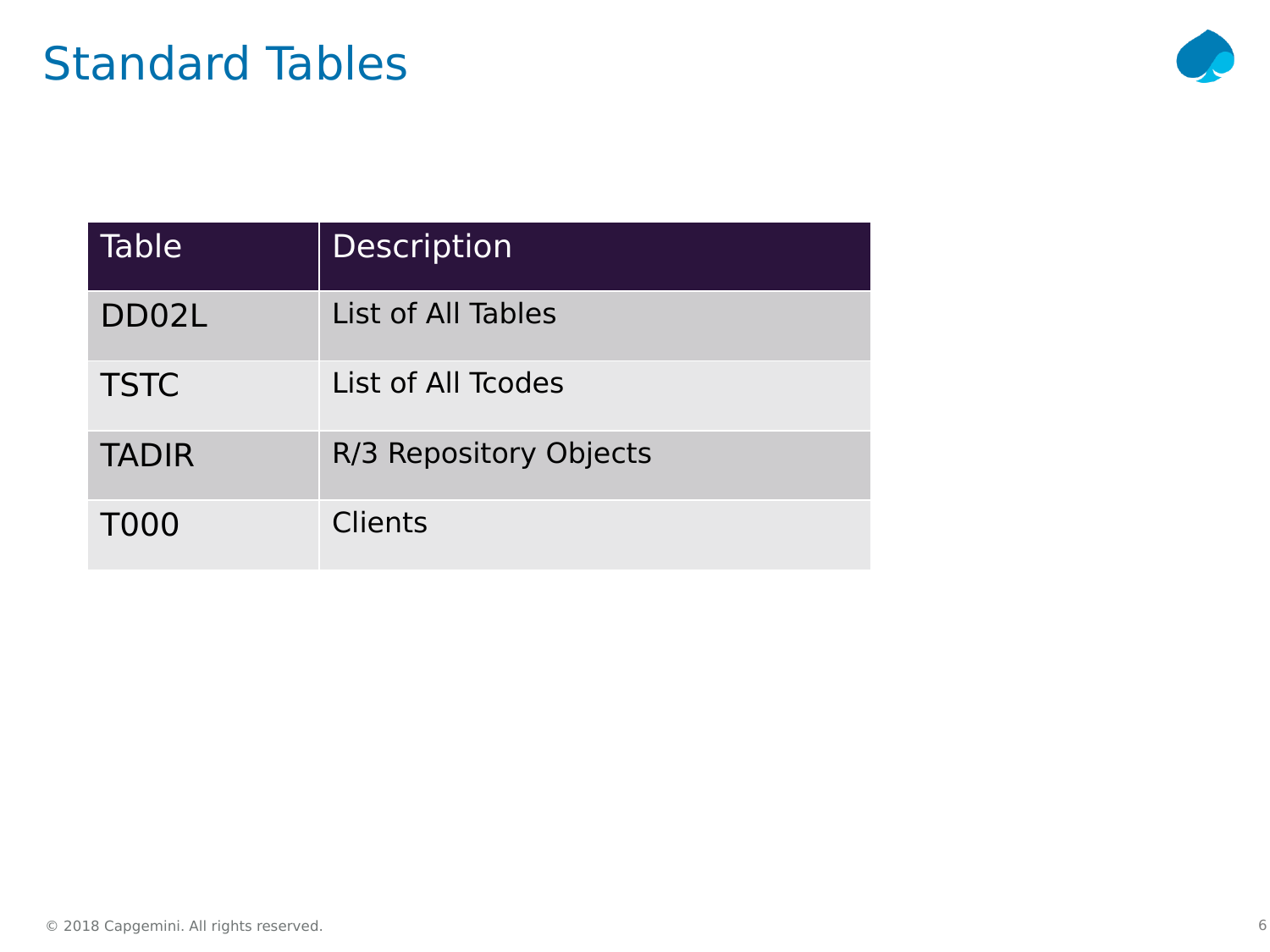

# Standard Tables

| Table | Description |
| --- | --- |
| DD02L | List of All Tables |
| TSTC | List of All Tcodes |
| TADIR | R/3 Repository Objects |
| T000 | Clients |